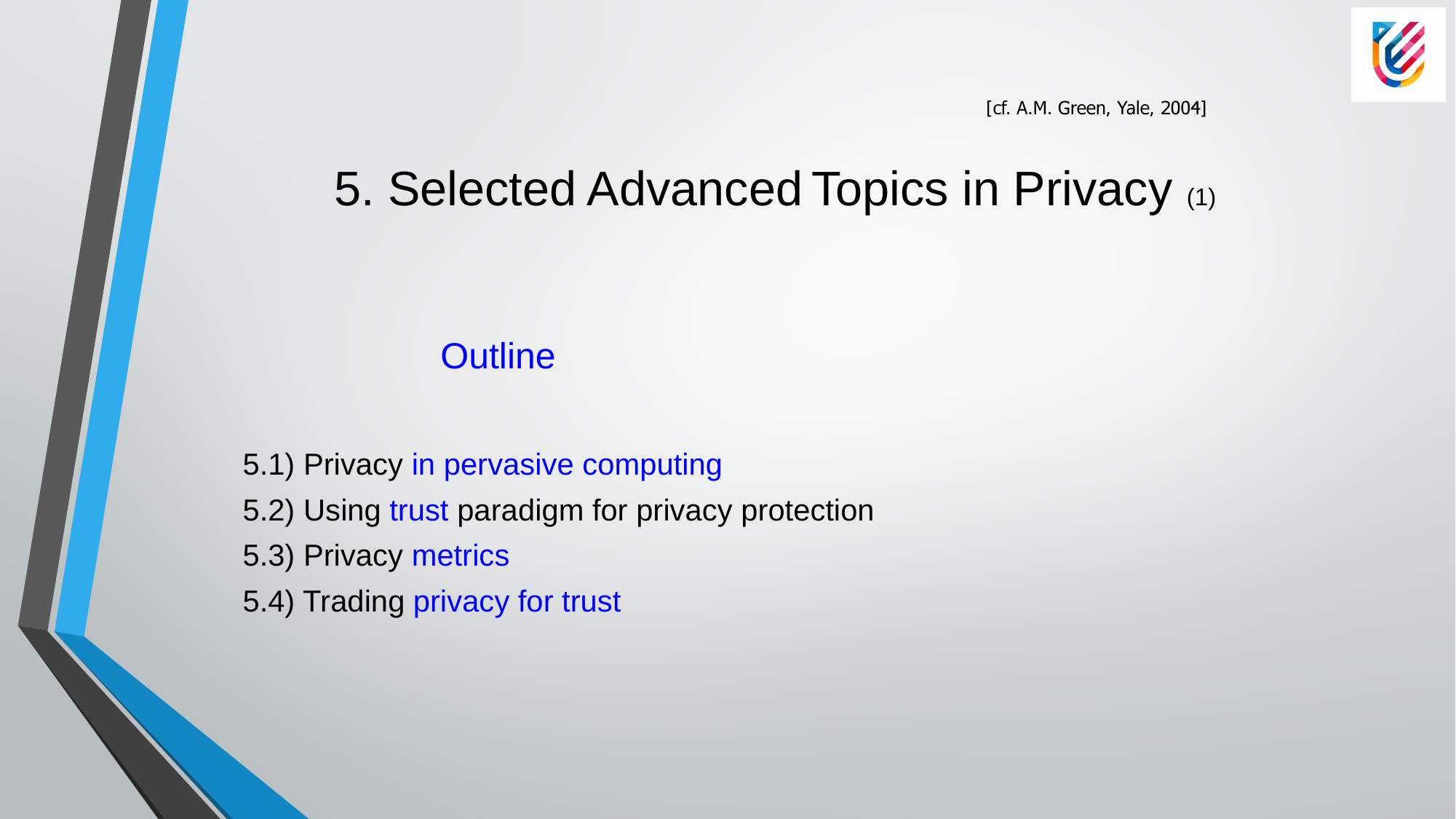

# 5. Selected Advanced Topics in Privacy (1)
[cf. A.M. Green, Yale, 2004]
			Outline

5.1) Privacy in pervasive computing
5.2) Using trust paradigm for privacy protection
5.3) Privacy metrics
5.4) Trading privacy for trust